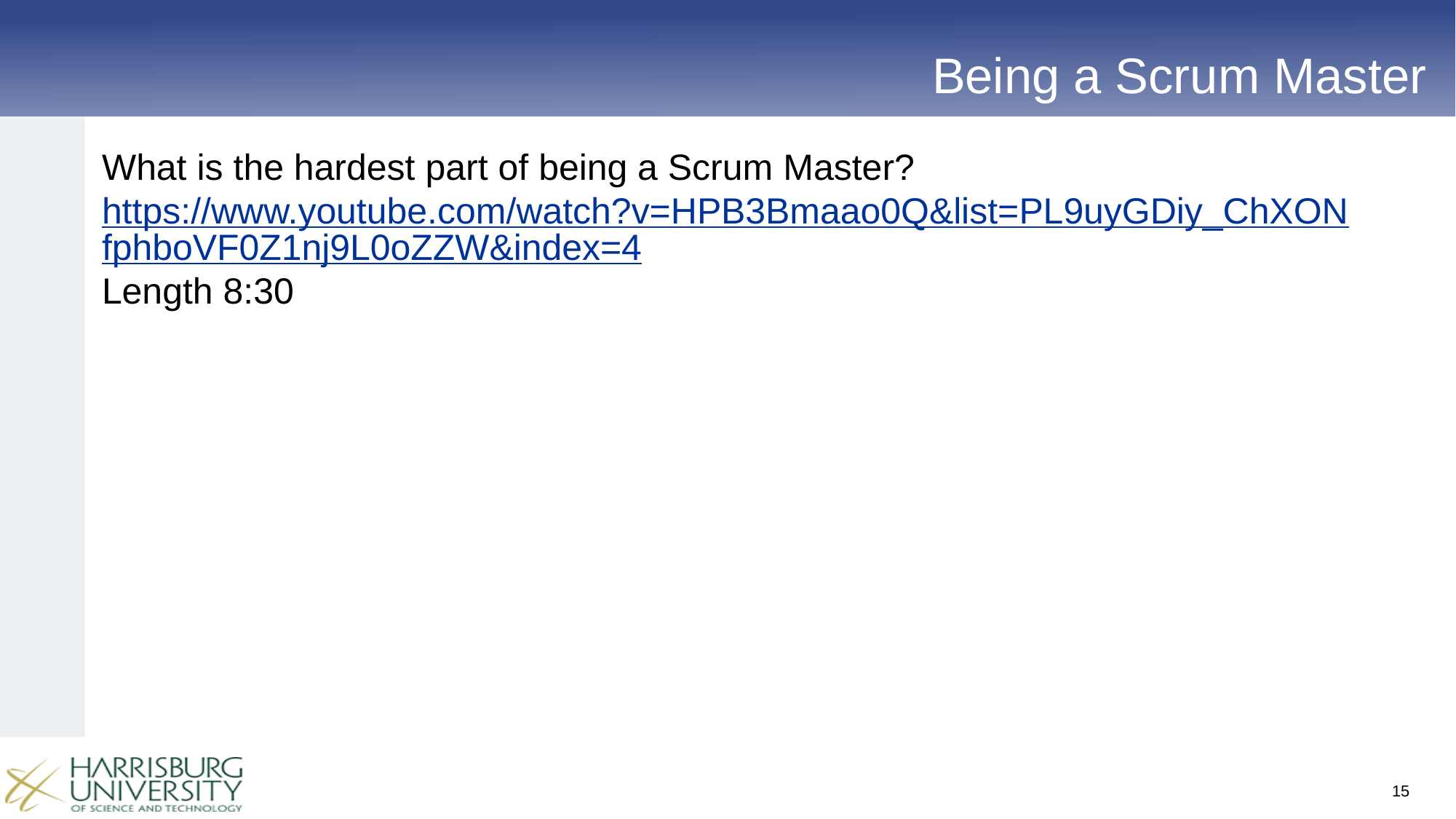

# Being a Scrum Master
What is the hardest part of being a Scrum Master?
https://www.youtube.com/watch?v=HPB3Bmaao0Q&list=PL9uyGDiy_ChXONfphboVF0Z1nj9L0oZZW&index=4
Length 8:30
15